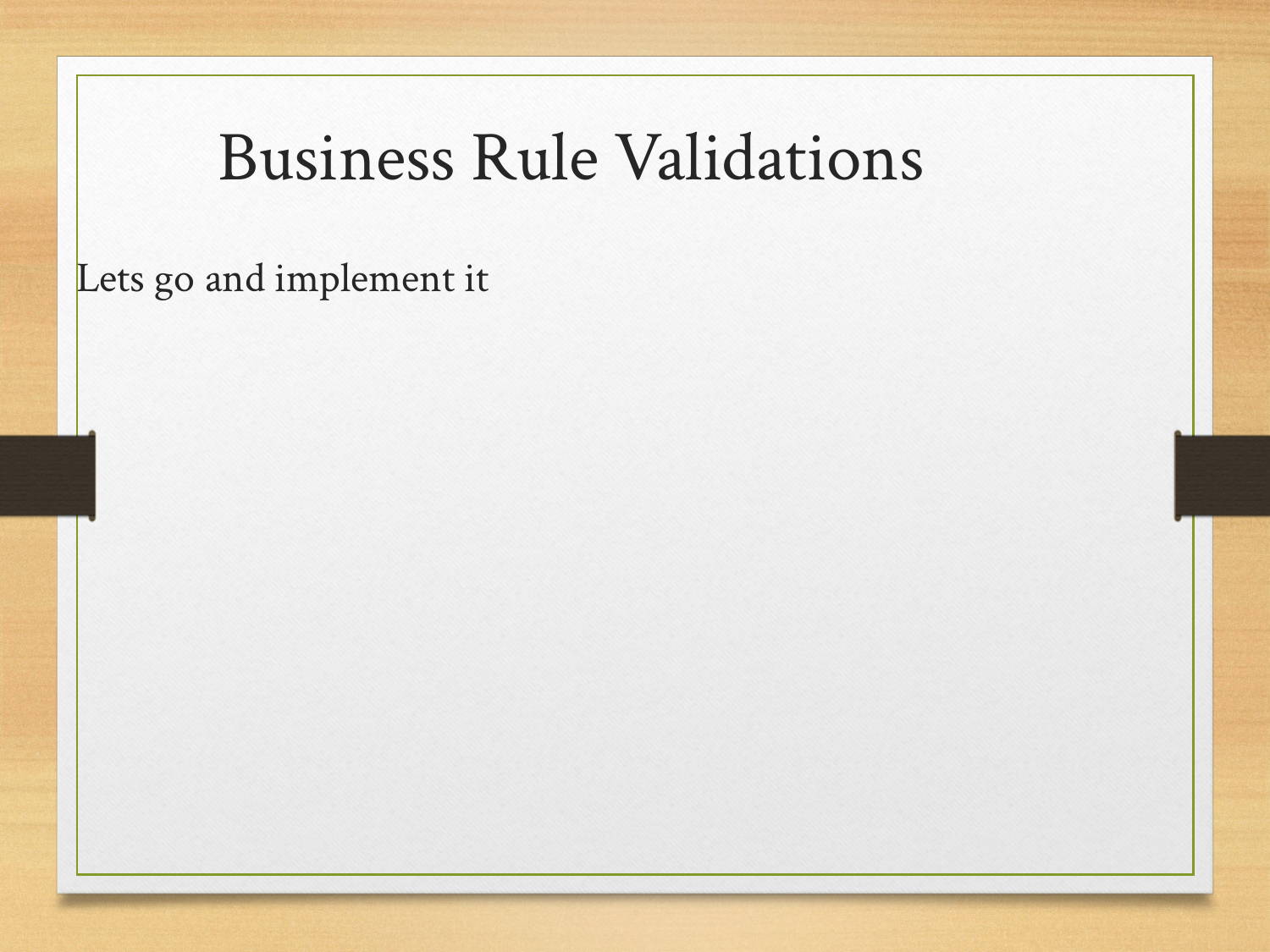

Business Rule Validations
Lets go and implement it